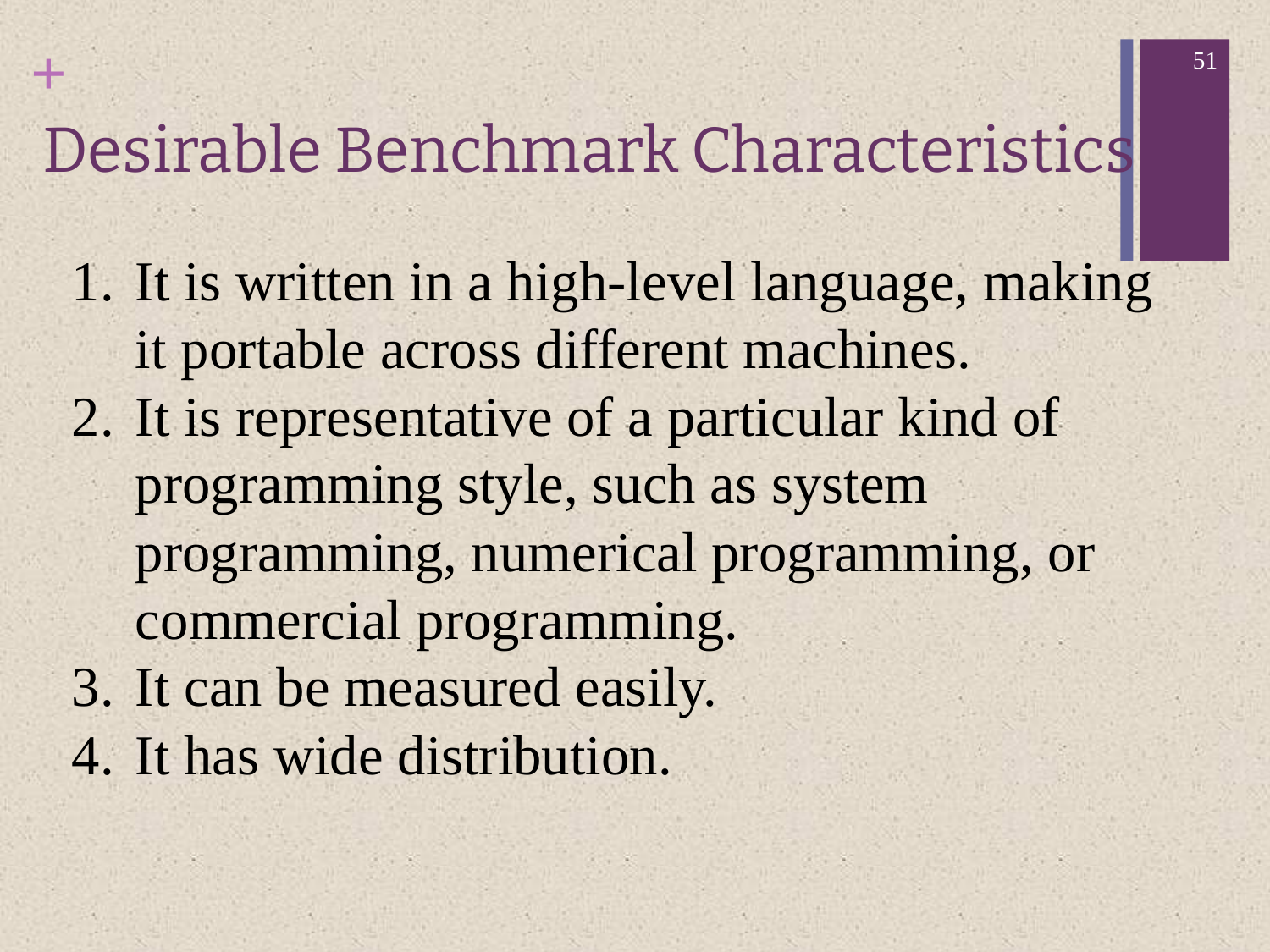

51
# Desirable Benchmark Characteristics
It is written in a high-level language, making it portable across different machines.
It is representative of a particular kind of programming style, such as system programming, numerical programming, or commercial programming.
It can be measured easily.
It has wide distribution.